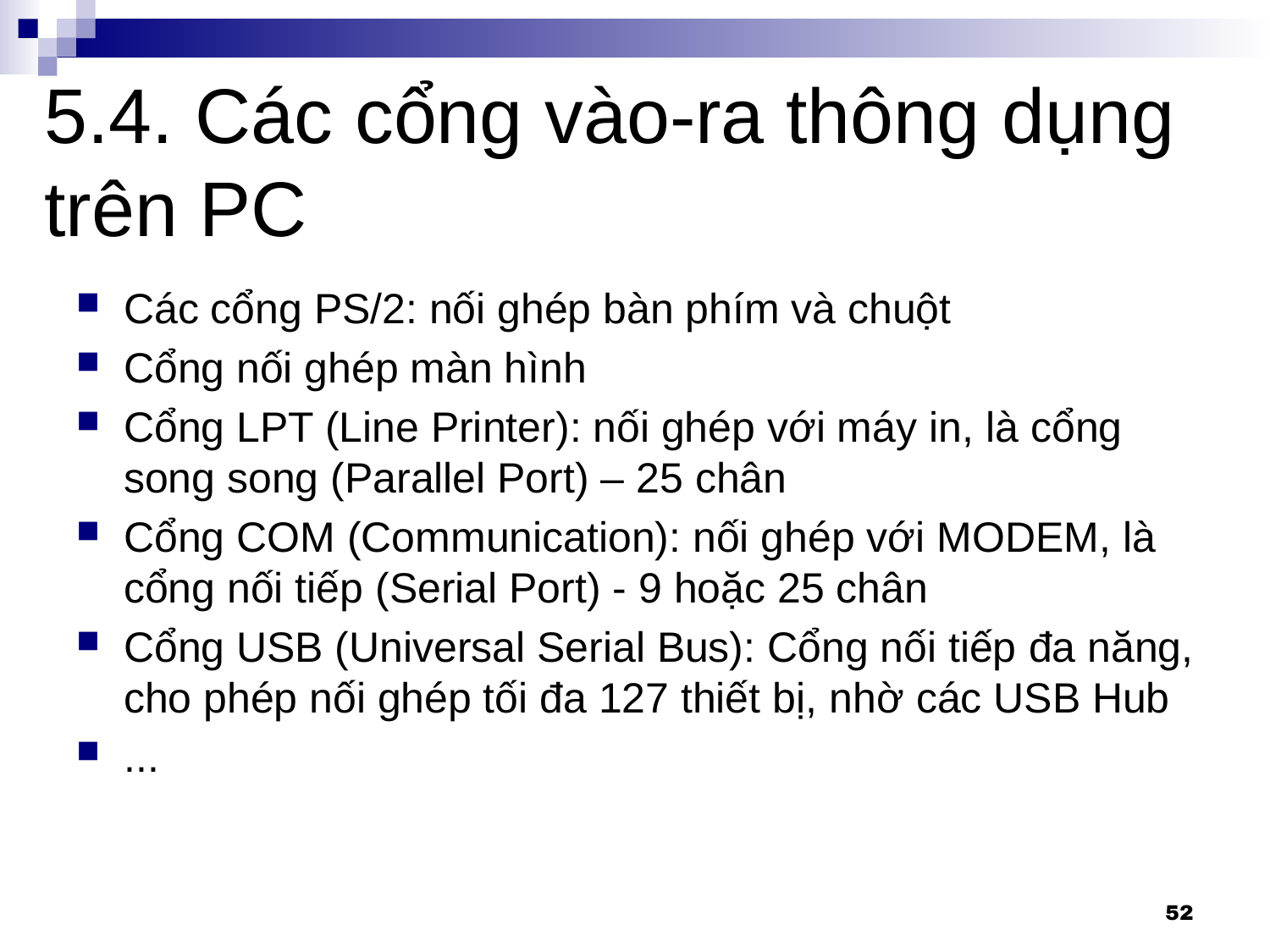

# 5.4. Các cổng vào-ra thông dụng trên PC
Các cổng PS/2: nối ghép bàn phím và chuột
Cổng nối ghép màn hình
Cổng LPT (Line Printer): nối ghép với máy in, là cổng song song (Parallel Port) – 25 chân
Cổng COM (Communication): nối ghép với MODEM, là cổng nối tiếp (Serial Port) - 9 hoặc 25 chân
Cổng USB (Universal Serial Bus): Cổng nối tiếp đa năng, cho phép nối ghép tối đa 127 thiết bị, nhờ các USB Hub
...
52